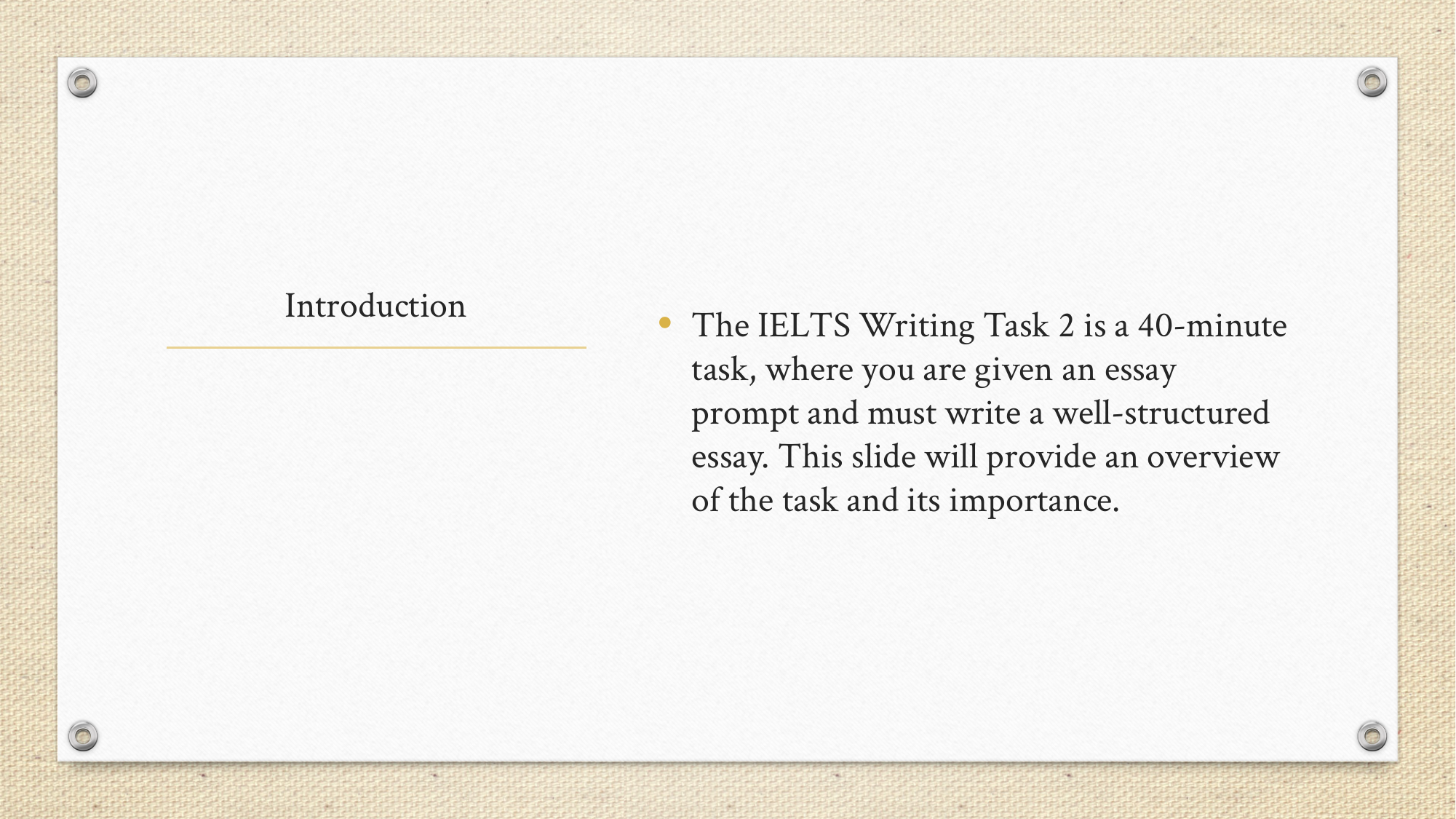

The IELTS Writing Task 2 is a 40-minute task, where you are given an essay prompt and must write a well-structured essay. This slide will provide an overview of the task and its importance.
# Introduction